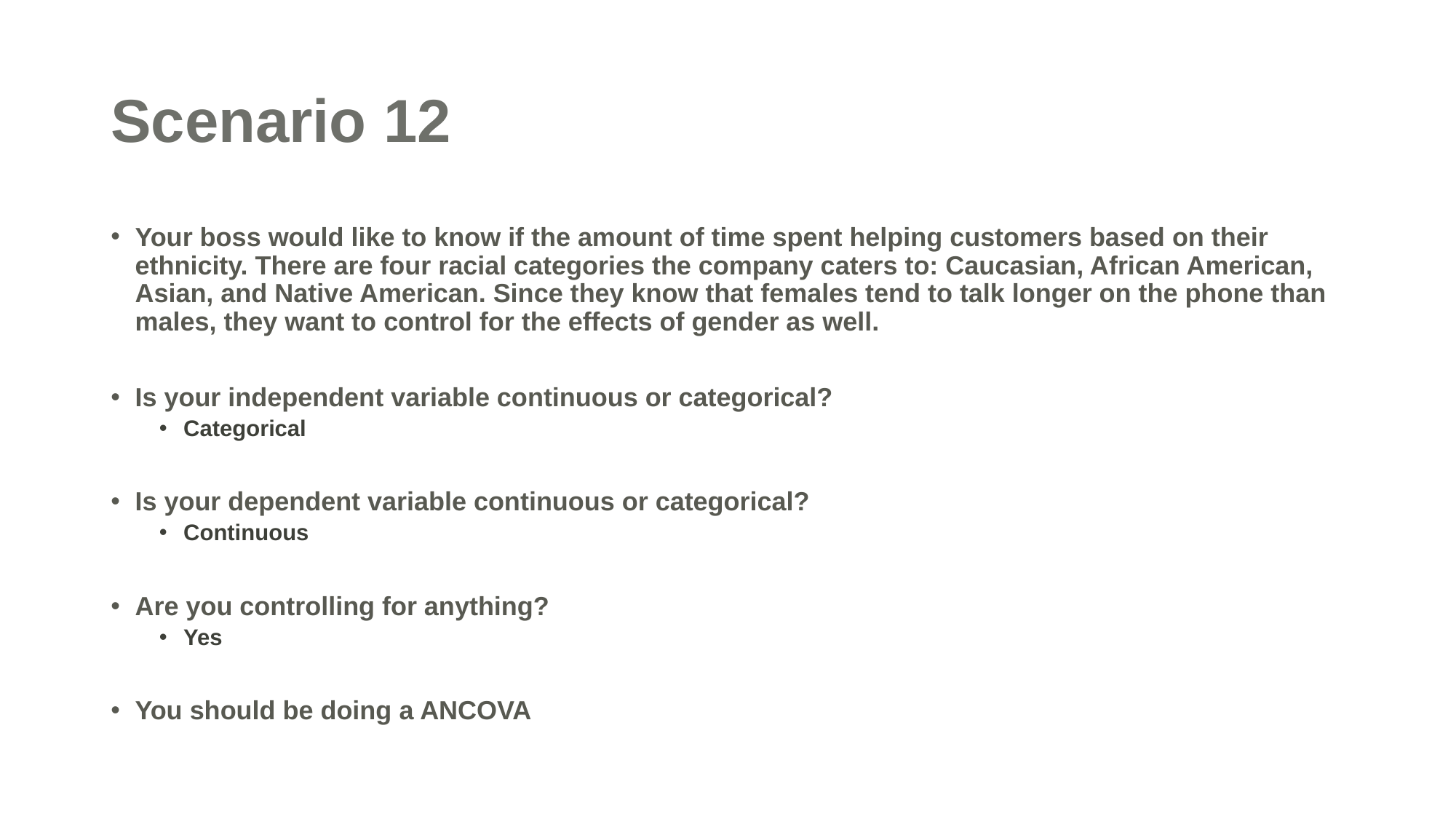

# Scenario 12
Your boss would like to know if the amount of time spent helping customers based on their ethnicity. There are four racial categories the company caters to: Caucasian, African American, Asian, and Native American. Since they know that females tend to talk longer on the phone than males, they want to control for the effects of gender as well.

Is your independent variable continuous or categorical?
Categorical

Is your dependent variable continuous or categorical?
Continuous

Are you controlling for anything?
Yes

You should be doing a ANCOVA